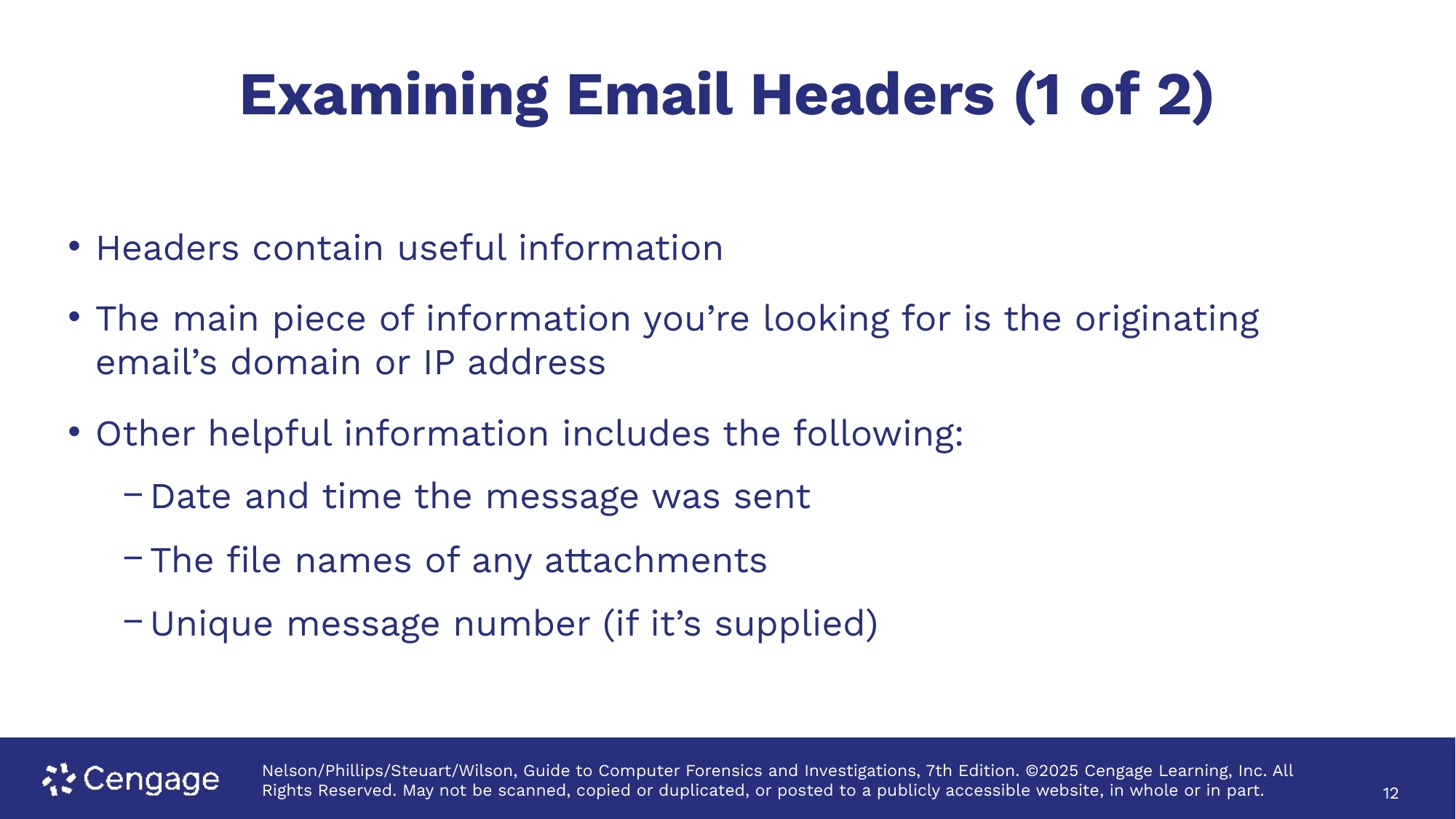

# Examining Email Headers (1 of 2)
Headers contain useful information
The main piece of information you’re looking for is the originating email’s domain or IP address
Other helpful information includes the following:
Date and time the message was sent
The file names of any attachments
Unique message number (if it’s supplied)